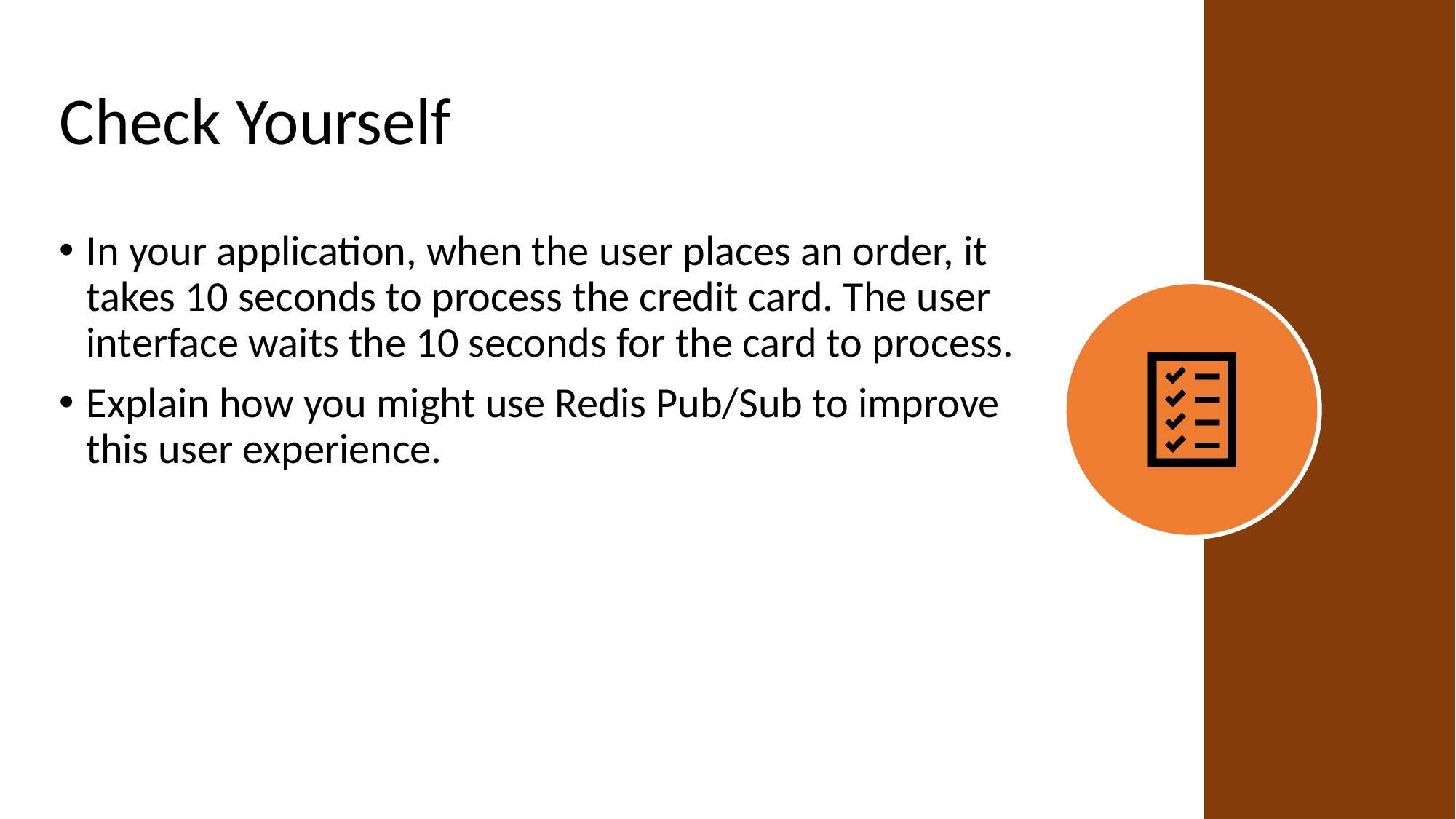

# Check Yourself
In your application, when the user places an order, it takes 10 seconds to process the credit card. The user interface waits the 10 seconds for the card to process.
Explain how you might use Redis Pub/Sub to improve this user experience.